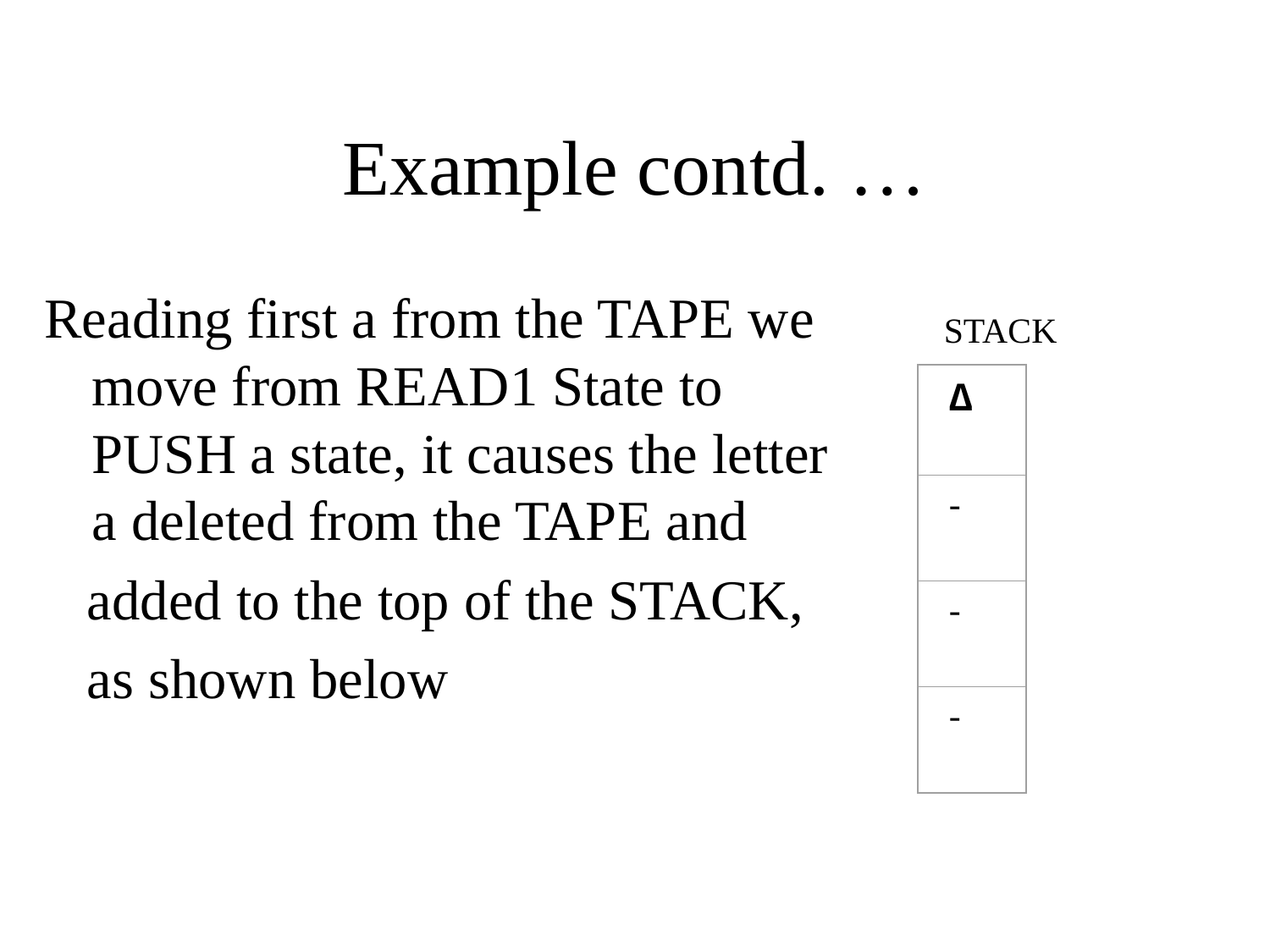

# Example contd. …
Reading first a from the TAPE we move from READ1 State to PUSH a state, it causes the letter a deleted from the TAPE and
   added to the top of the STACK,
   as shown below
STACK

 ∆

 -

 -

 -